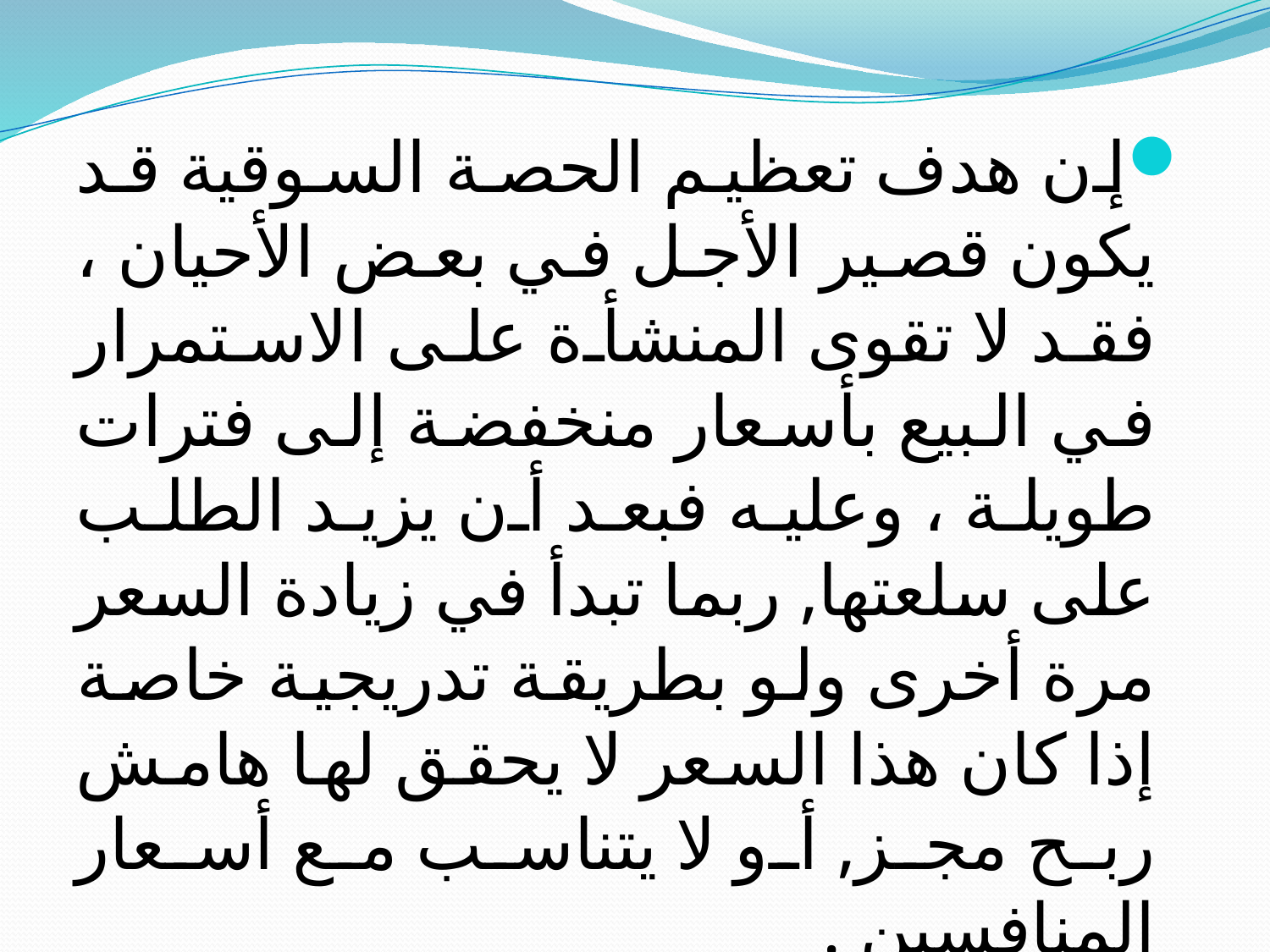

إن هدف تعظيم الحصة السوقية قد يكون قصير الأجل في بعض الأحيان ، فقد لا تقوى المنشأة على الاستمرار في البيع بأسعار منخفضة إلى فترات طويلة ، وعليه فبعد أن يزيد الطلب على سلعتها, ربما تبدأ في زيادة السعر مرة أخرى ولو بطريقة تدريجية خاصة إذا كان هذا السعر لا يحقق لها هامش ربح مجز, أو لا يتناسب مع أسعار المنافسين .